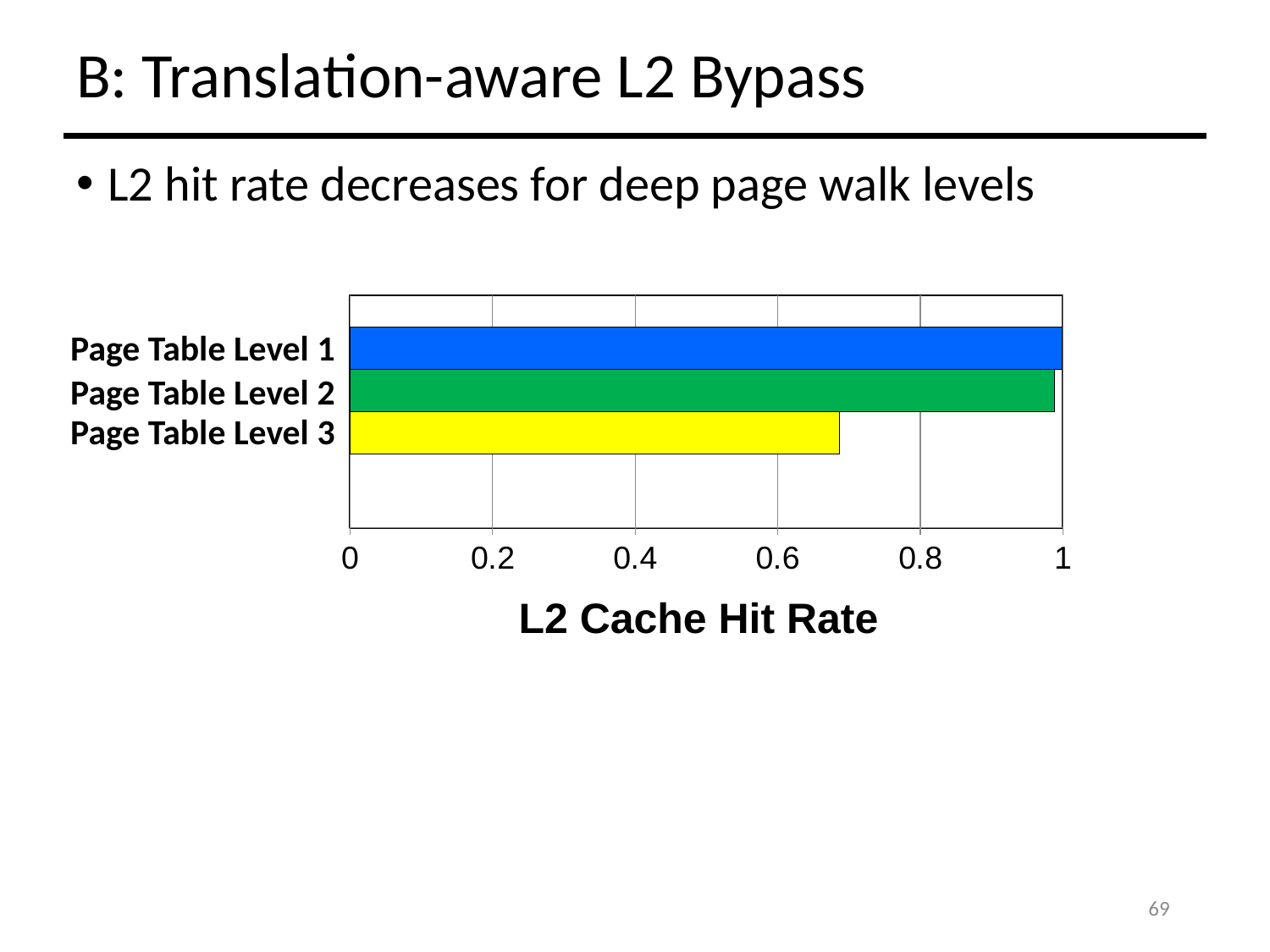

# B: Translation-aware L2 Bypass
L2 hit rate decreases for deep page walk levels

### Chart

| Category | Page Table Level 4 | Page Table Level 3 | Page Table Level 2 | Page Table Level 1 |
|---|---|---|---|---|
| Average | 0.010456764289333073 | 0.6867138631809885 | 0.9887646201329112 | 0.9984165246262935 |
Page Table Level 1
Page Table Level 2
Page Table Level 3
L2 Cache Hit Rate
69